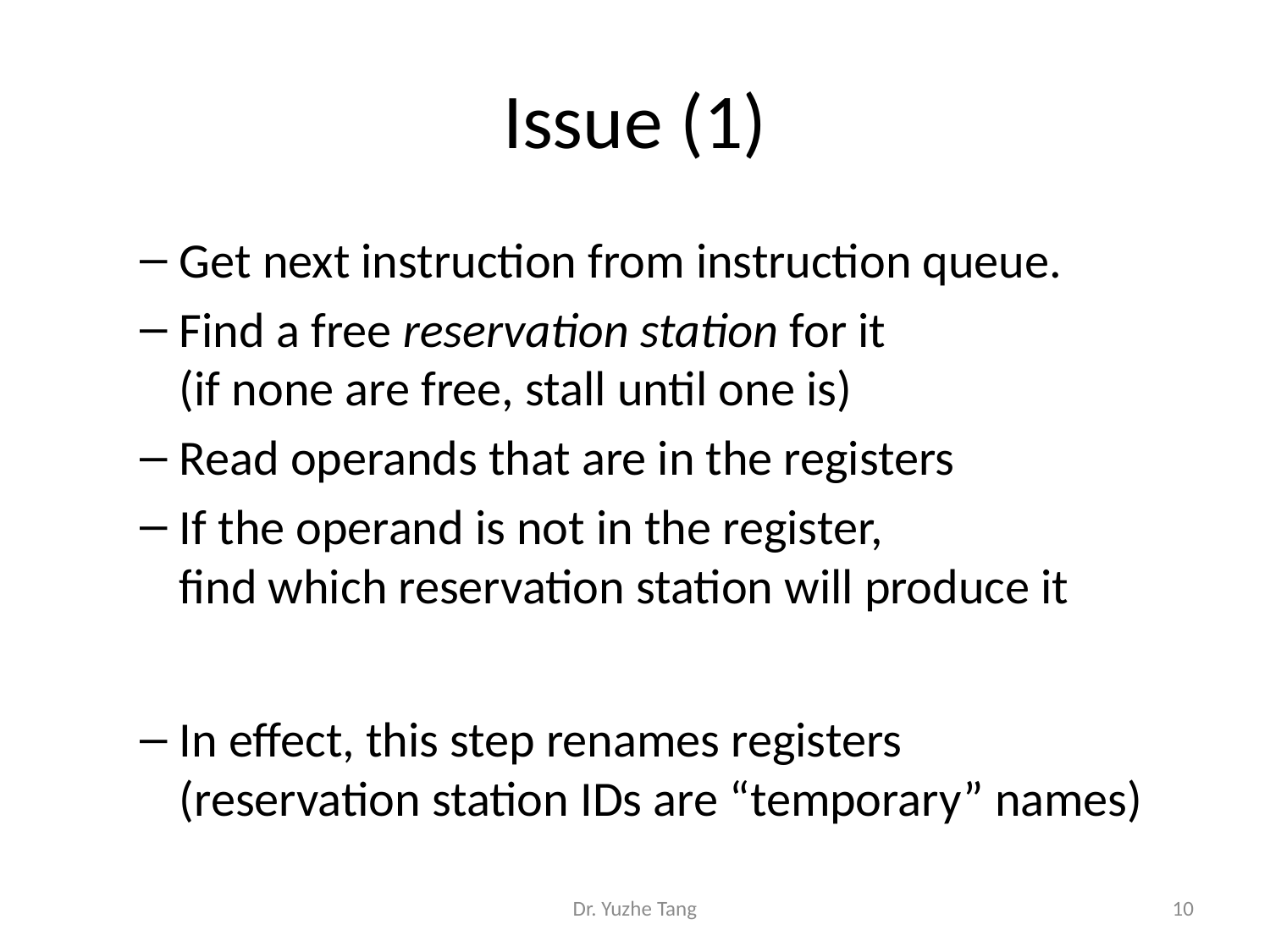

# Issue (1)
Get next instruction from instruction queue.
Find a free reservation station for it
(if none are free, stall until one is)
Read operands that are in the registers
If the operand is not in the register,
find which reservation station will produce it

In effect, this step renames registers
(reservation station IDs are “temporary” names)
Dr. Yuzhe Tang
10